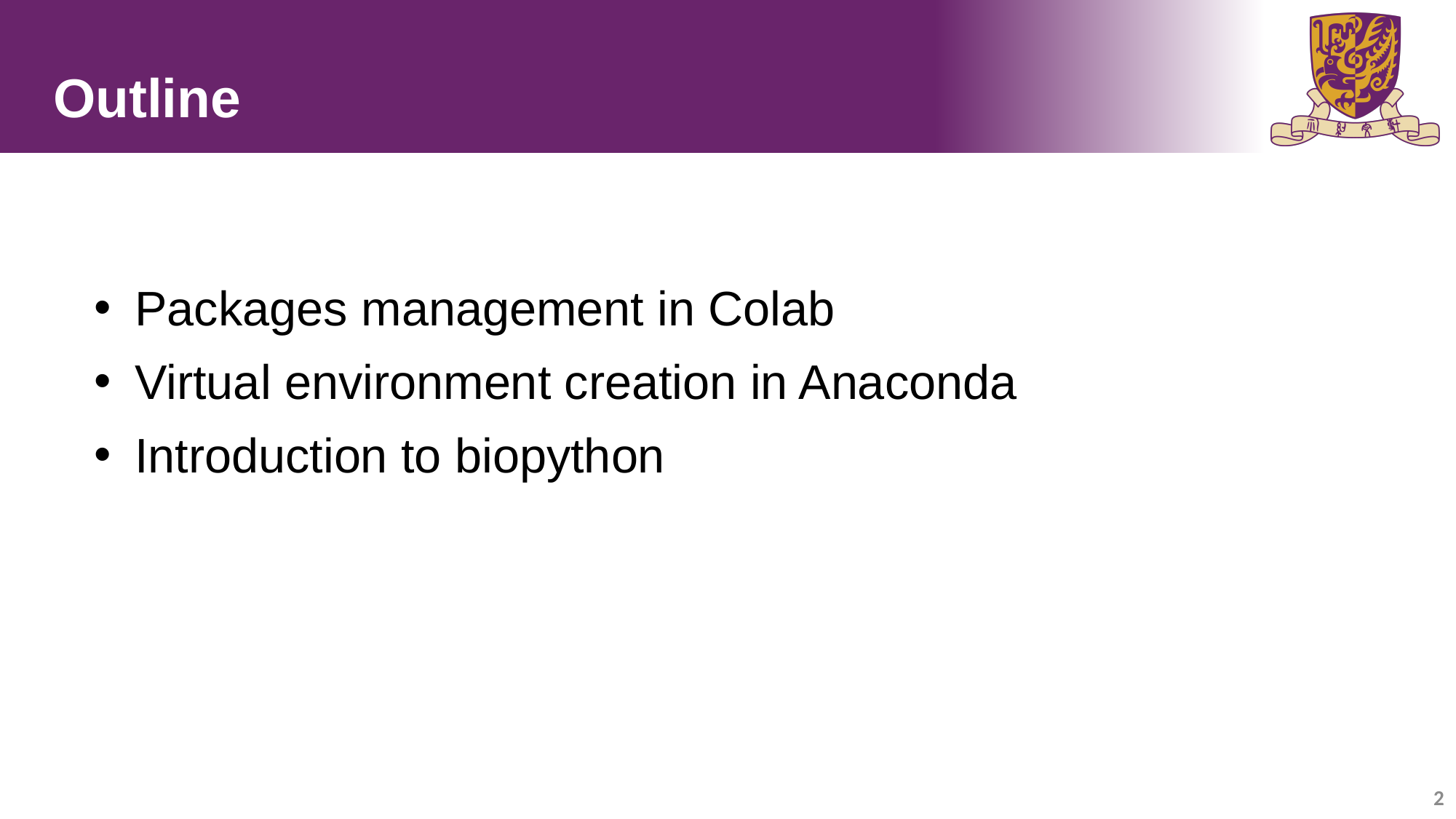

Outline
Packages management in Colab
Virtual environment creation in Anaconda
Introduction to biopython
2